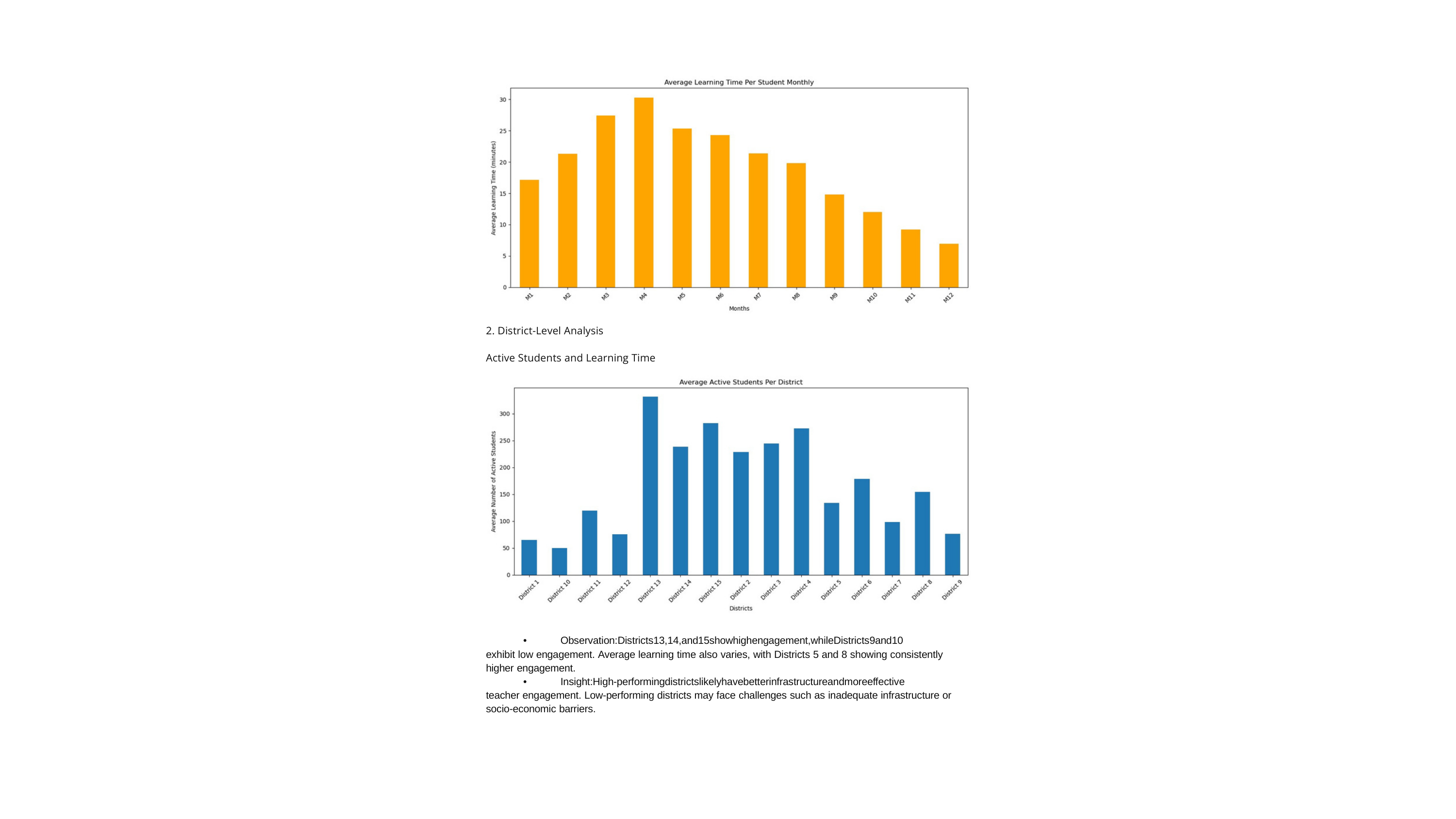

2. District-Level Analysis
Active Students and Learning Time

•
Observation:Districts13,14,and15showhighengagement,whileDistricts9and10
exhibit low engagement. Average learning time also varies, with Districts 5 and 8 showing consistently higher engagement.
•
Insight:High-performingdistrictslikelyhavebetterinfrastructureandmoreeffective
teacher engagement. Low-performing districts may face challenges such as inadequate infrastructure or socio-economic barriers.